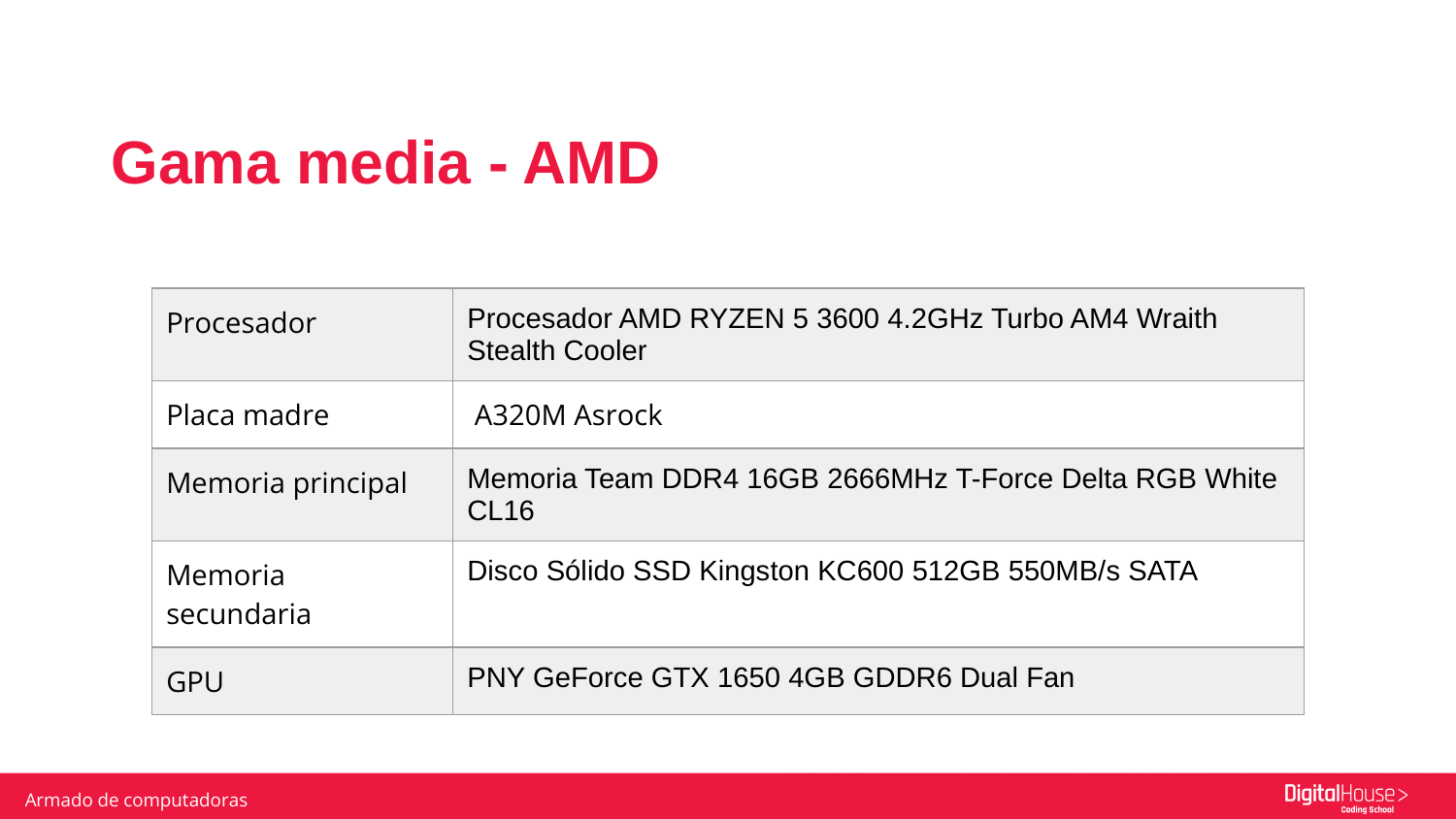

Gama media - AMD

| Procesador | Procesador AMD RYZEN 5 3600 4.2GHz Turbo AM4 Wraith Stealth Cooler |
| --- | --- |
| Placa madre | A320M Asrock |
| Memoria principal | Memoria Team DDR4 16GB 2666MHz T-Force Delta RGB White CL16 |
| Memoria secundaria | Disco Sólido SSD Kingston KC600 512GB 550MB/s SATA |
| GPU | PNY GeForce GTX 1650 4GB GDDR6 Dual Fan |